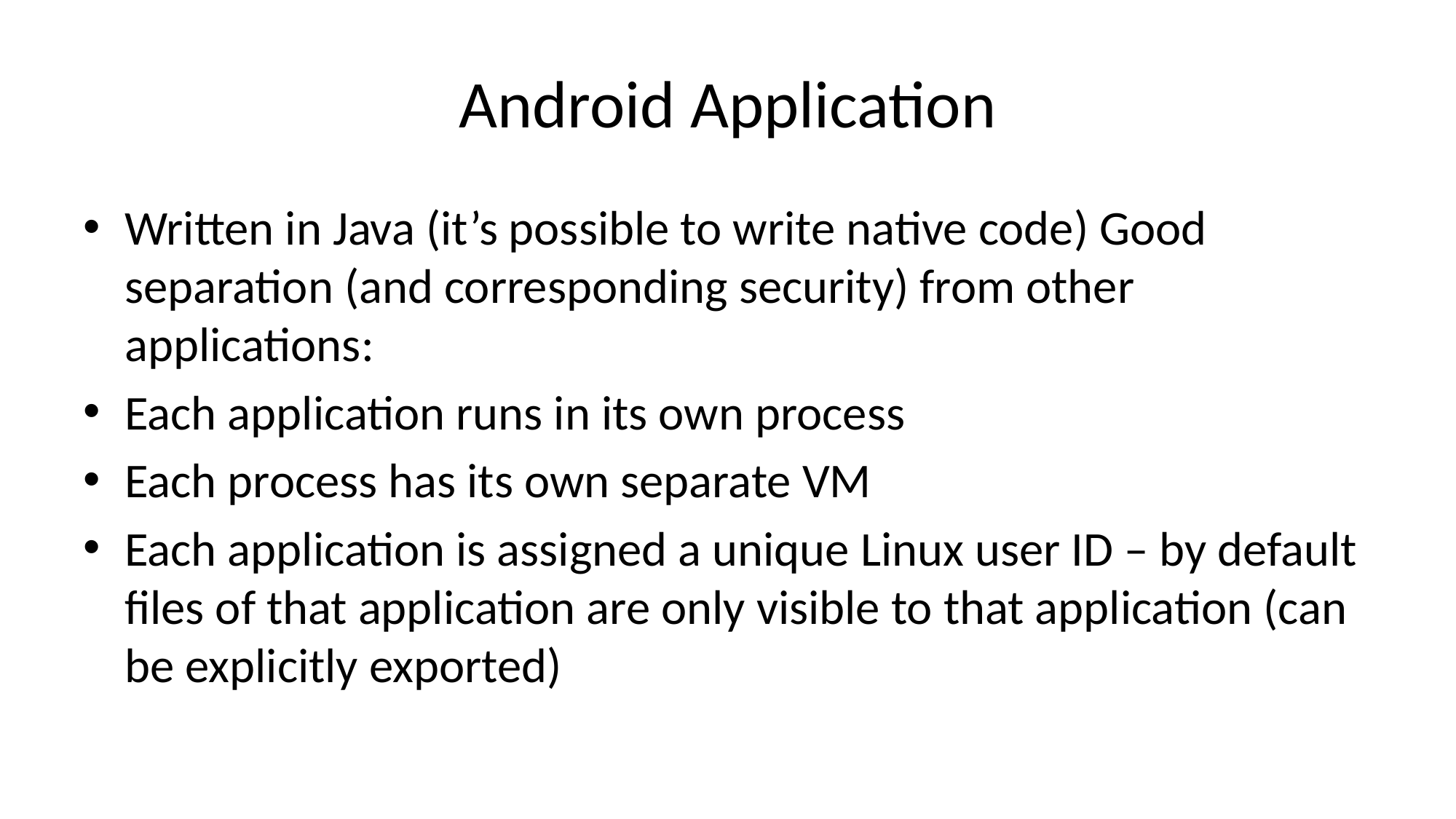

# Android Application
Written in Java (it’s possible to write native code) Good separation (and corresponding security) from other applications:
Each application runs in its own process
Each process has its own separate VM
Each application is assigned a unique Linux user ID – by default files of that application are only visible to that application (can be explicitly exported)